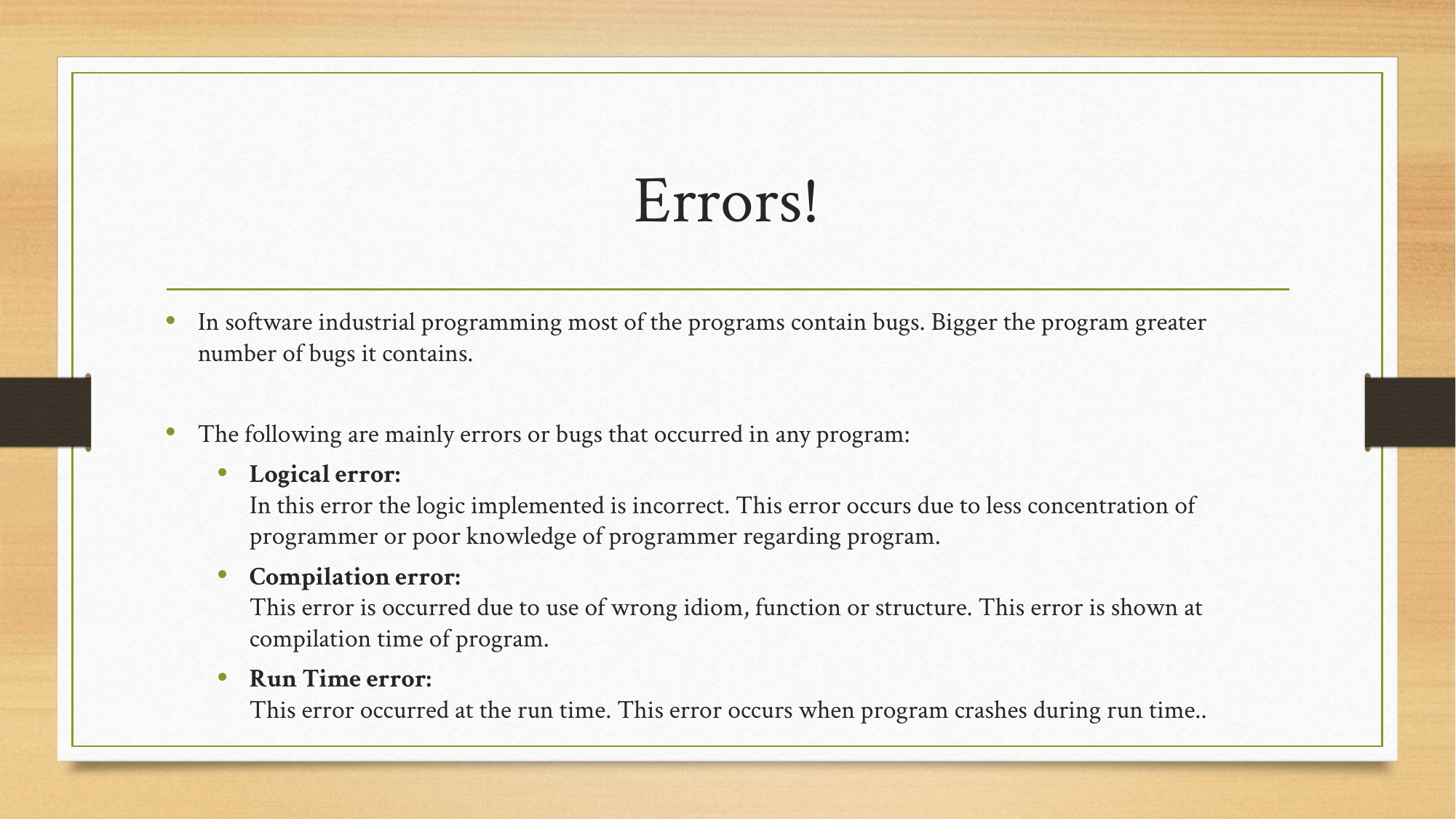

# Errors!
In software industrial programming most of the programs contain bugs. Bigger the program greater number of bugs it contains.

The following are mainly errors or bugs that occurred in any program:
Logical error:
In this error the logic implemented is incorrect. This error occurs due to less concentration of programmer or poor knowledge of programmer regarding program.
Compilation error:
This error is occurred due to use of wrong idiom, function or structure. This error is shown at compilation time of program.
Run Time error:
This error occurred at the run time. This error occurs when program crashes during run time..